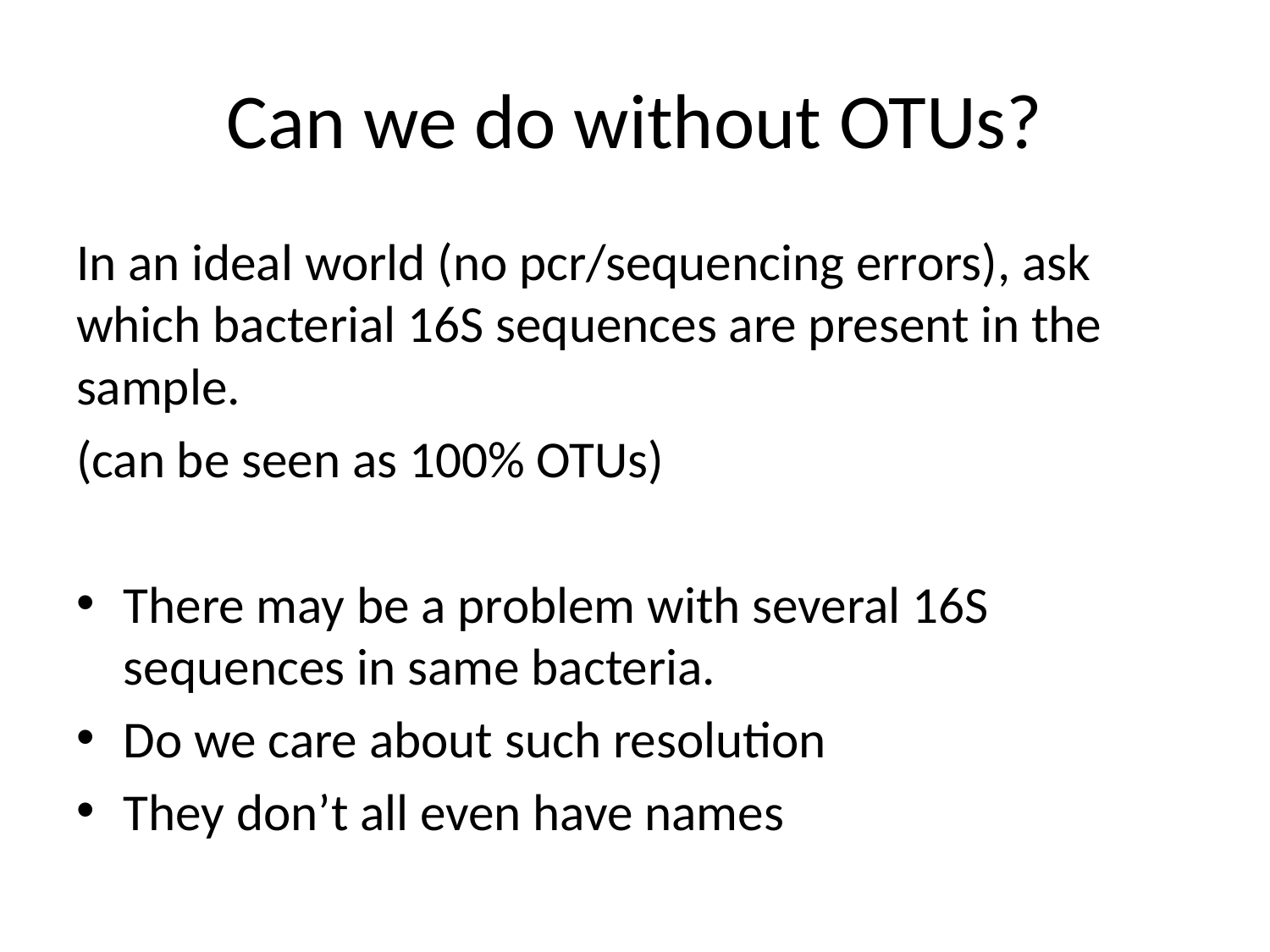

# Can we do without OTUs?
In an ideal world (no pcr/sequencing errors), ask which bacterial 16S sequences are present in the sample.
(can be seen as 100% OTUs)

There may be a problem with several 16S sequences in same bacteria.
Do we care about such resolution
They don’t all even have names